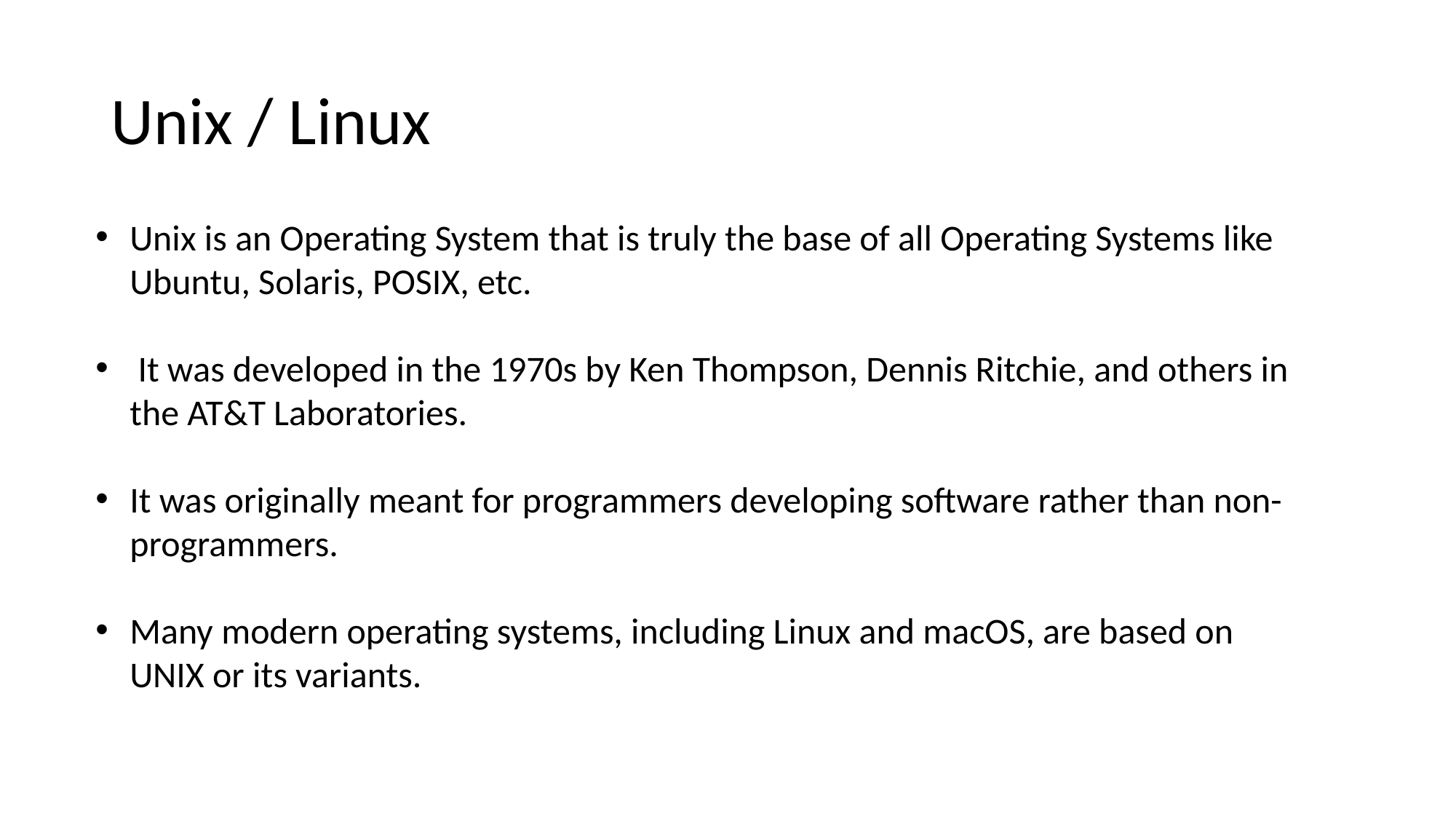

# Unix / Linux
Unix is an Operating System that is truly the base of all Operating Systems like Ubuntu, Solaris, POSIX, etc.

 It was developed in the 1970s by Ken Thompson, Dennis Ritchie, and others in the AT&T Laboratories.

It was originally meant for programmers developing software rather than non-programmers.

Many modern operating systems, including Linux and macOS, are based on UNIX or its variants.